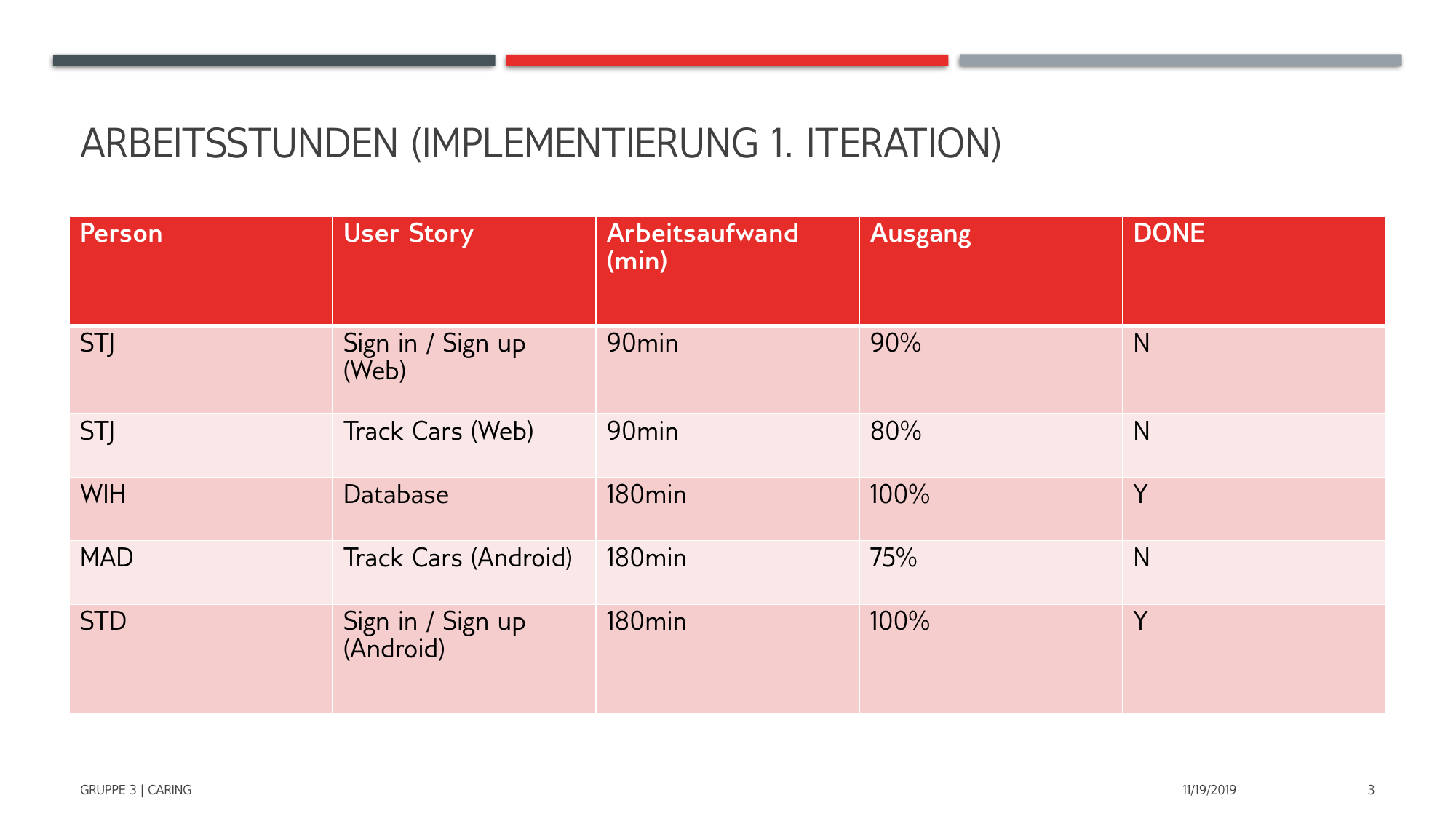

Arbeitsstunden (Implementierung 1. Iteration)
| Person | User Story | Arbeitsaufwand (min) | Ausgang | DONE |
| --- | --- | --- | --- | --- |
| STJ | Sign in / Sign up (Web) | 90min | 90% | N |
| STJ | Track Cars (Web) | 90min | 80% | N |
| WIH | Database | 180min | 100% | Y |
| MAD | Track Cars (Android) | 180min | 75% | N |
| STD | Sign in / Sign up (Android) | 180min | 100% | Y |
Gruppe 3 | CARing
11/19/2019
3